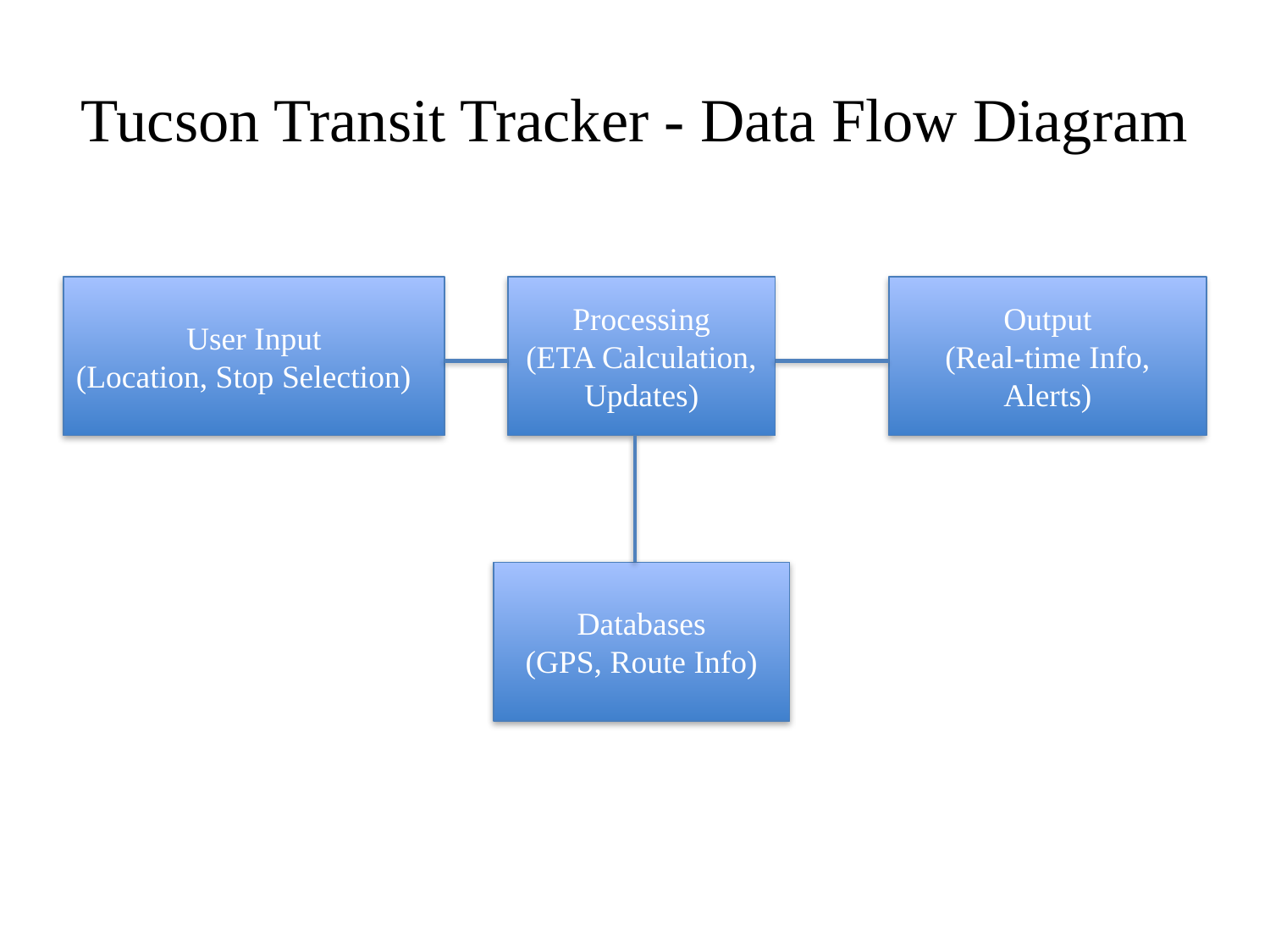

# Tucson Transit Tracker - Data Flow Diagram
User Input
(Location, Stop Selection)
Processing
(ETA Calculation, Updates)
Output
(Real-time Info, Alerts)
Databases
(GPS, Route Info)